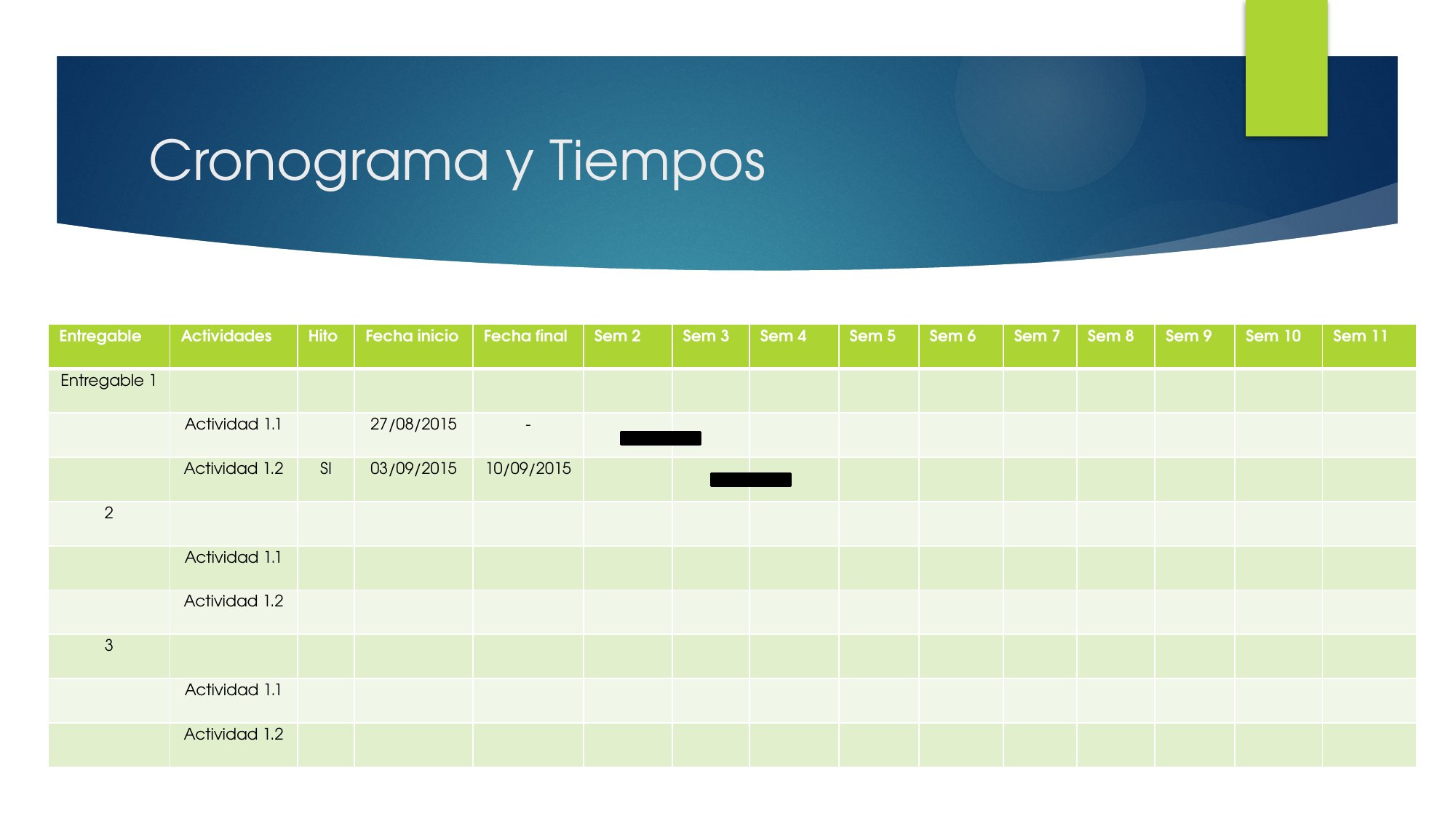

# Cronograma y Tiempos
| Entregable | Actividades | Hito | Fecha inicio | Fecha final | Sem 2 | Sem 3 | Sem 4 | Sem 5 | Sem 6 | Sem 7 | Sem 8 | Sem 9 | Sem 10 | Sem 11 |
| --- | --- | --- | --- | --- | --- | --- | --- | --- | --- | --- | --- | --- | --- | --- |
| Entregable 1 |  |  |  |  |  |  |  |  |  |  |  |  |  |  |
|  | Actividad 1.1 |  | 27/08/2015 | - |  |  |  |  |  |  |  |  |  |  |
|  | Actividad 1.2 | SI | 03/09/2015 | 10/09/2015 |  |  |  |  |  |  |  |  |  |  |
| 2 |  |  |  |  |  |  |  |  |  |  |  |  |  |  |
|  | Actividad 1.1 |  |  |  |  |  |  |  |  |  |  |  |  |  |
|  | Actividad 1.2 |  |  |  |  |  |  |  |  |  |  |  |  |  |
| 3 |  |  |  |  |  |  |  |  |  |  |  |  |  |  |
|  | Actividad 1.1 |  |  |  |  |  |  |  |  |  |  |  |  |  |
|  | Actividad 1.2 |  |  |  |  |  |  |  |  |  |  |  |  |  |